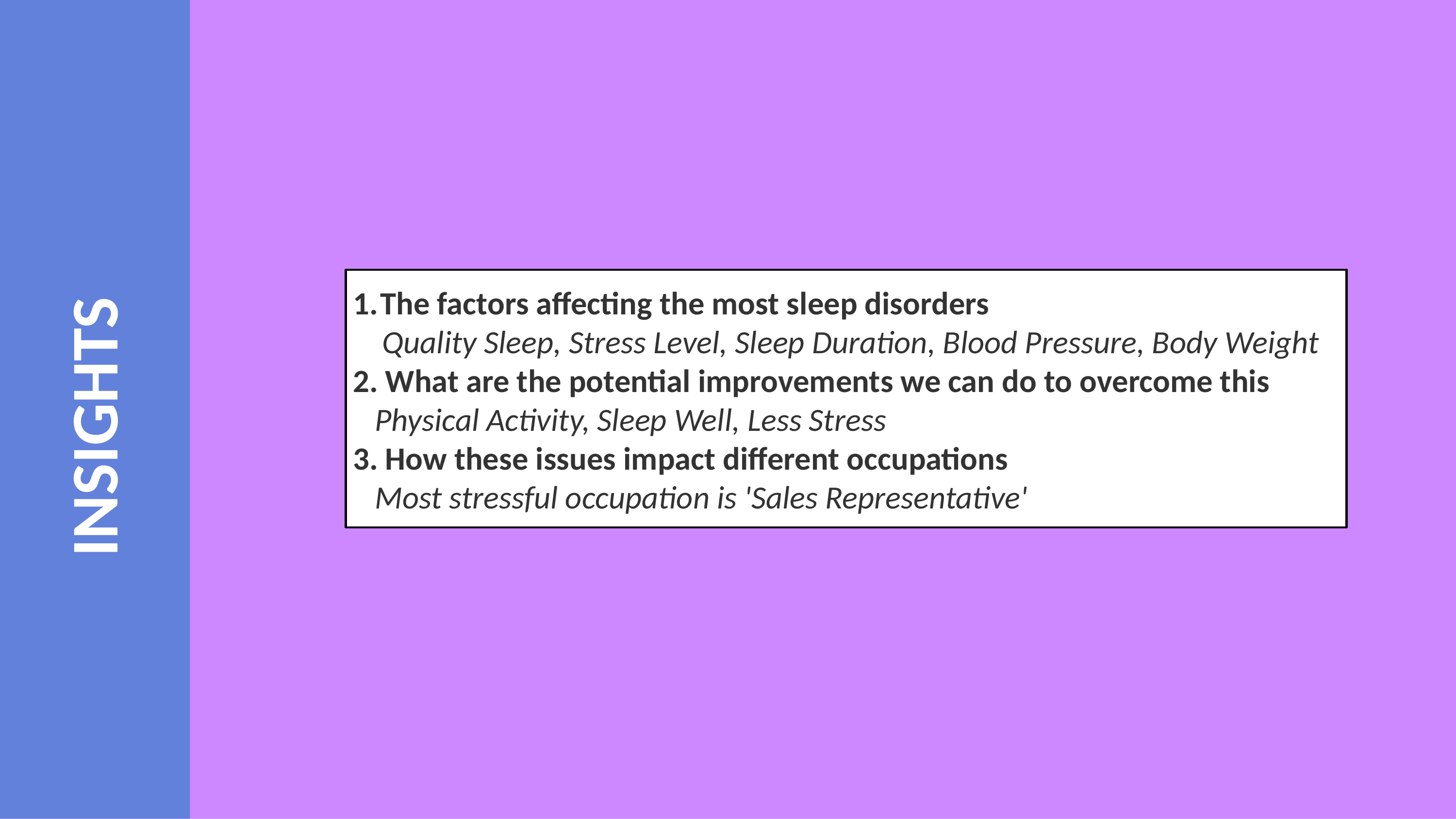

The factors affecting the most sleep disorders
    Quality Sleep, Stress Level, Sleep Duration, Blood Pressure, Body Weight
2. What are the potential improvements we can do to overcome this
   Physical Activity, Sleep Well, Less Stress
3. How these issues impact different occupations
   Most stressful occupation is 'Sales Representative'
INSIGHTS